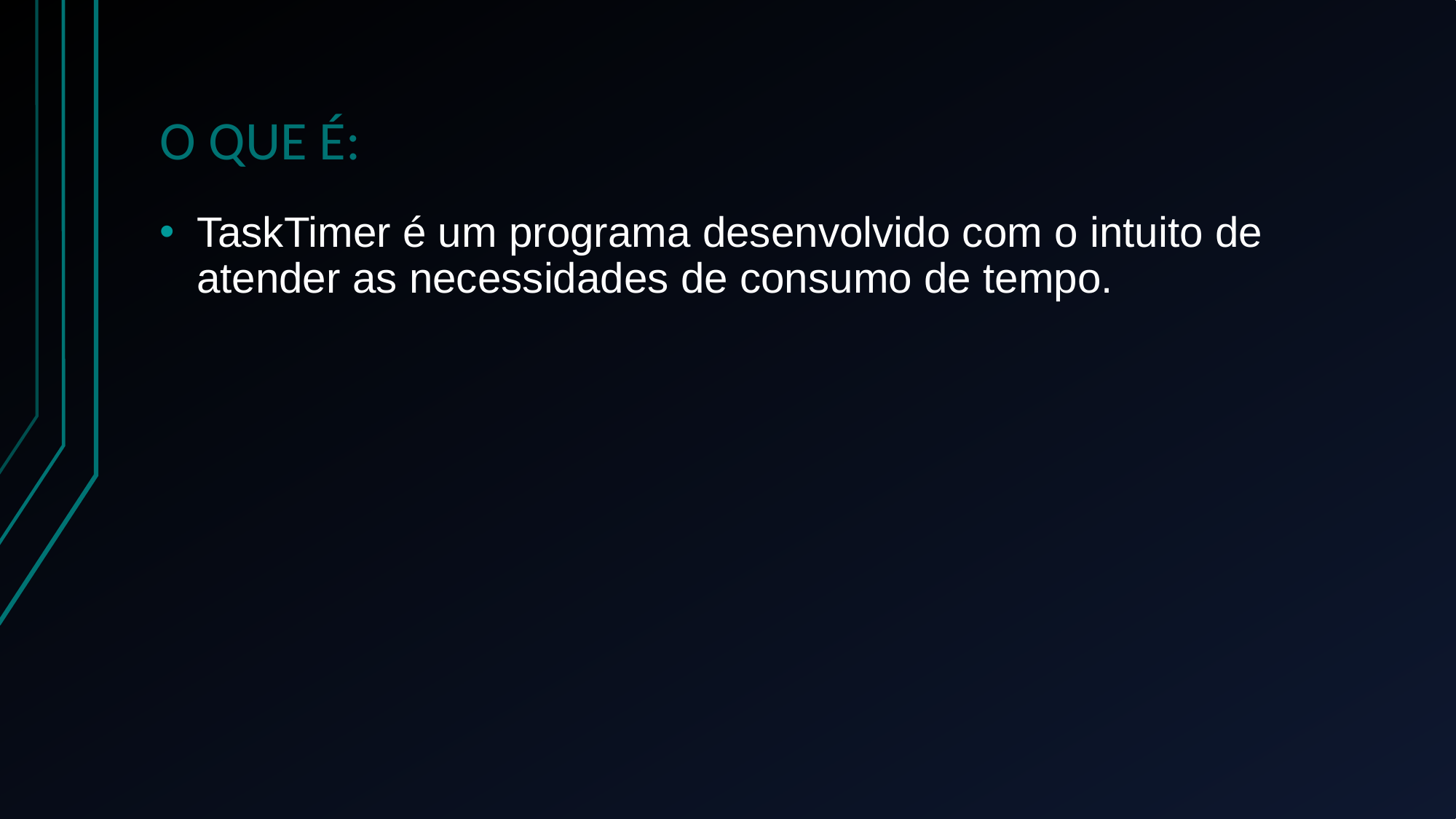

# O QUE É:
TaskTimer é um programa desenvolvido com o intuito de atender as necessidades de consumo de tempo.